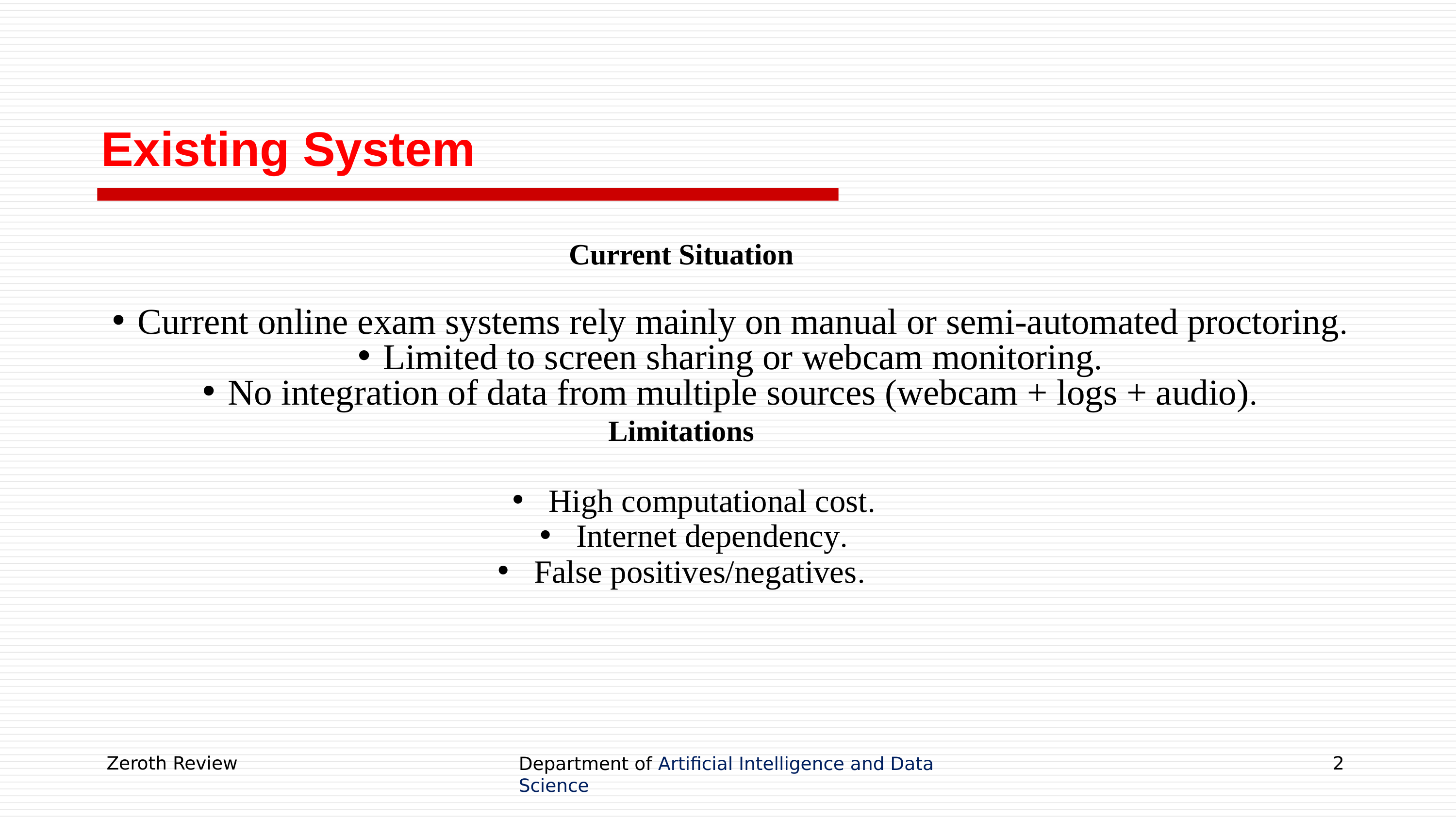

Existing System

Current Situation

Current online exam systems rely mainly on manual or semi-automated proctoring.
Limited to screen sharing or webcam monitoring.
No integration of data from multiple sources (webcam + logs + audio).
Limitations

High computational cost.
Internet dependency.
False positives/negatives.
Zeroth Review
2
Department of Artificial Intelligence and Data Science